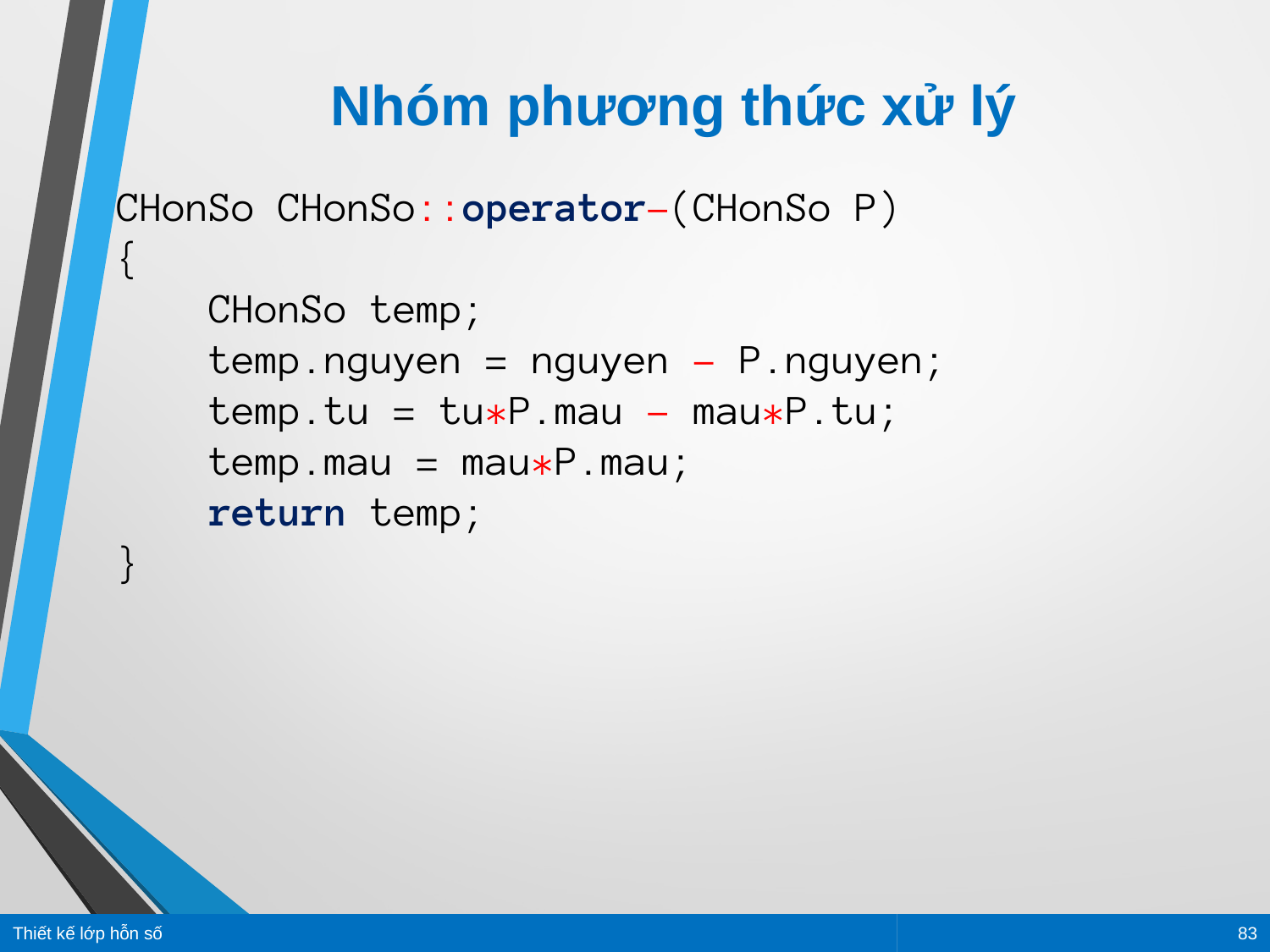

Nhóm phương thức xử lý
CHonSo CHonSo::operator-(CHonSo P)
{
    CHonSo temp;
    temp.nguyen = nguyen - P.nguyen;
    temp.tu = tu*P.mau - mau*P.tu;
    temp.mau = mau*P.mau;
    return temp;
}
Thiết kế lớp hỗn số
83